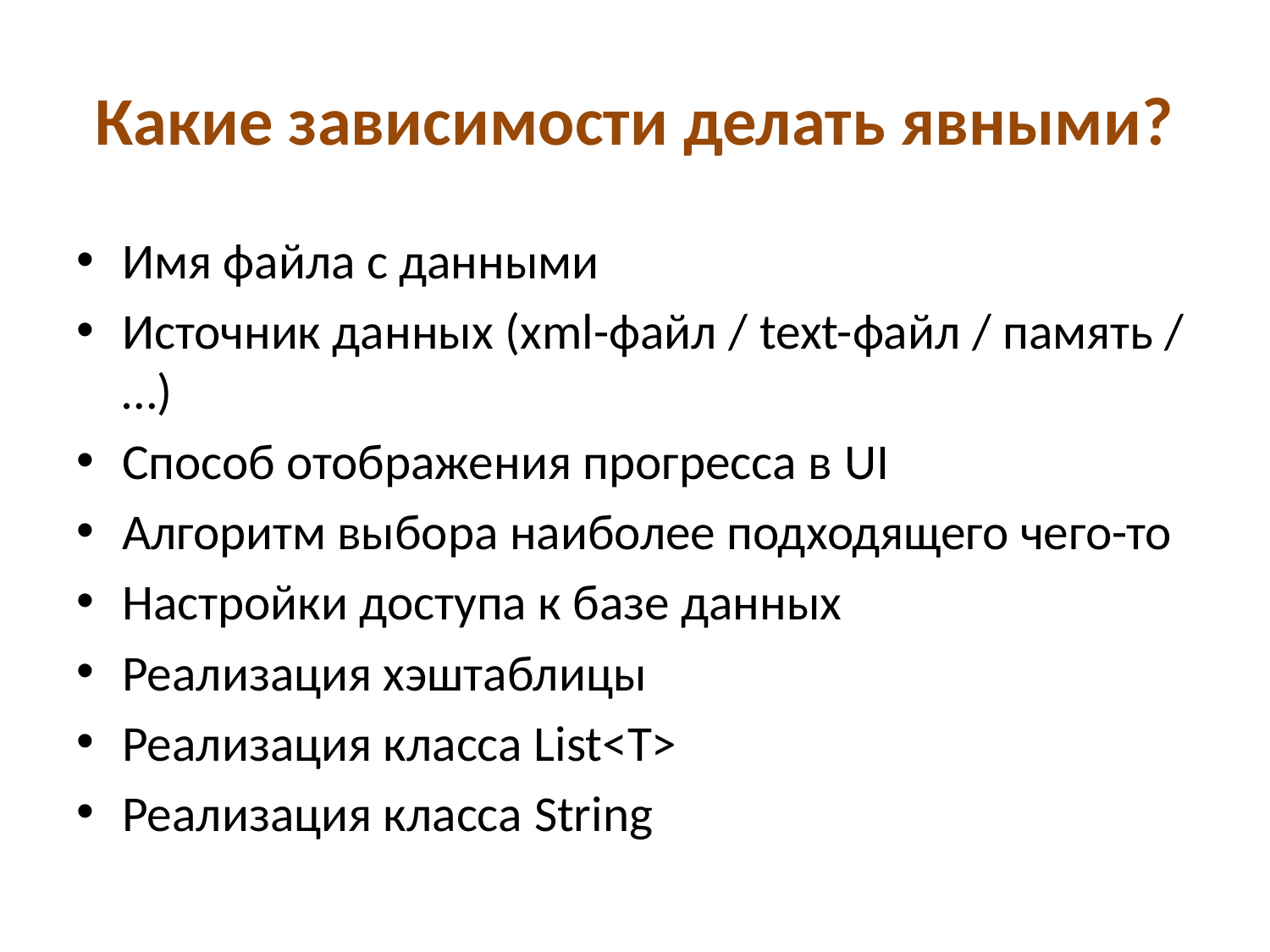

# Какие зависимости делать явными?
Имя файла с данными
Источник данных (xml-файл / text-файл / память / …)
Способ отображения прогресса в UI
Алгоритм выбора наиболее подходящего чего-то
Настройки доступа к базе данных
Реализация хэштаблицы
Реализация класса List<T>
Реализация класса String